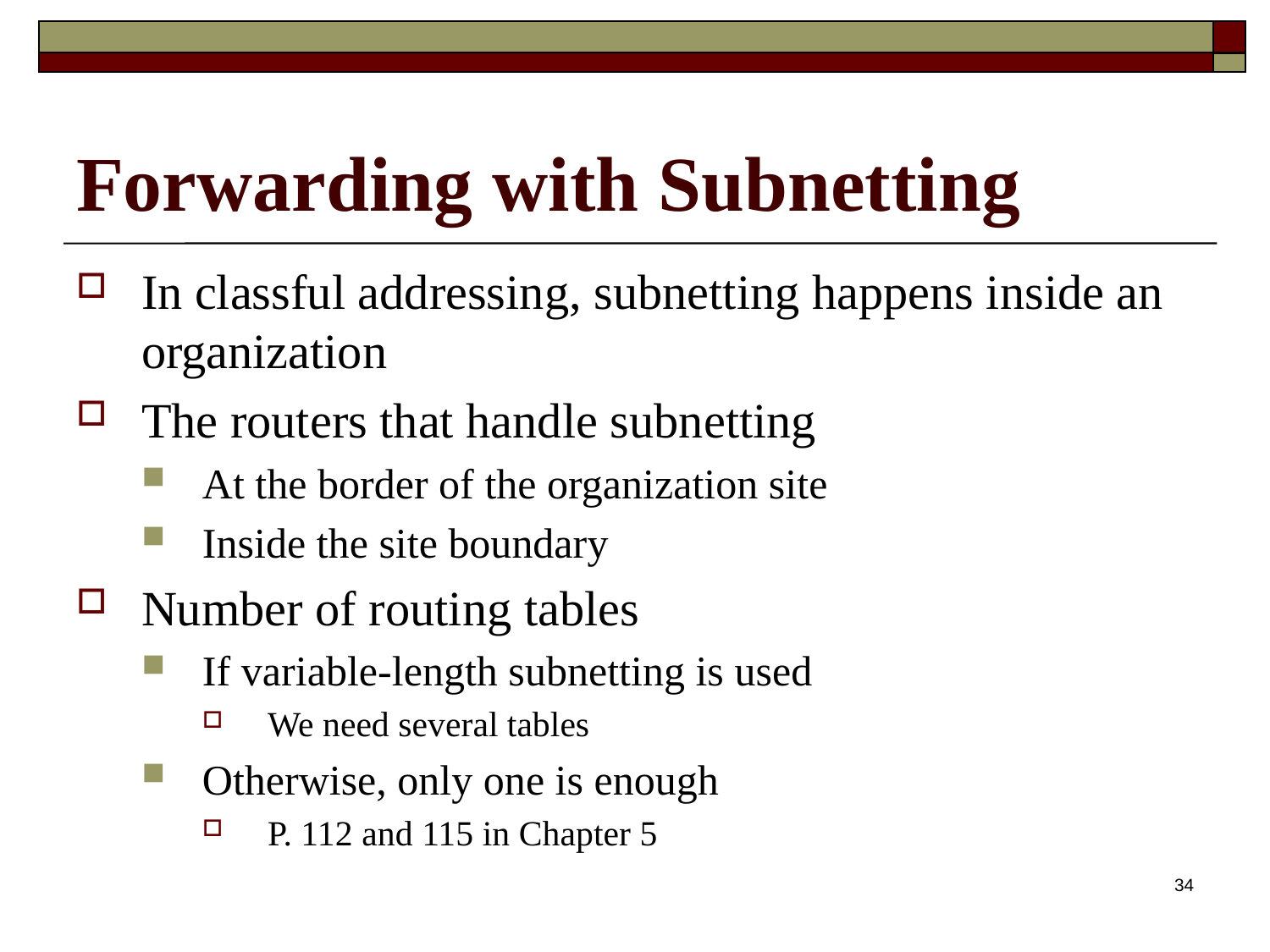

# Forwarding with Subnetting
In classful addressing, subnetting happens inside an organization
The routers that handle subnetting
At the border of the organization site
Inside the site boundary
Number of routing tables
If variable-length subnetting is used
We need several tables
Otherwise, only one is enough
P. 112 and 115 in Chapter 5
34